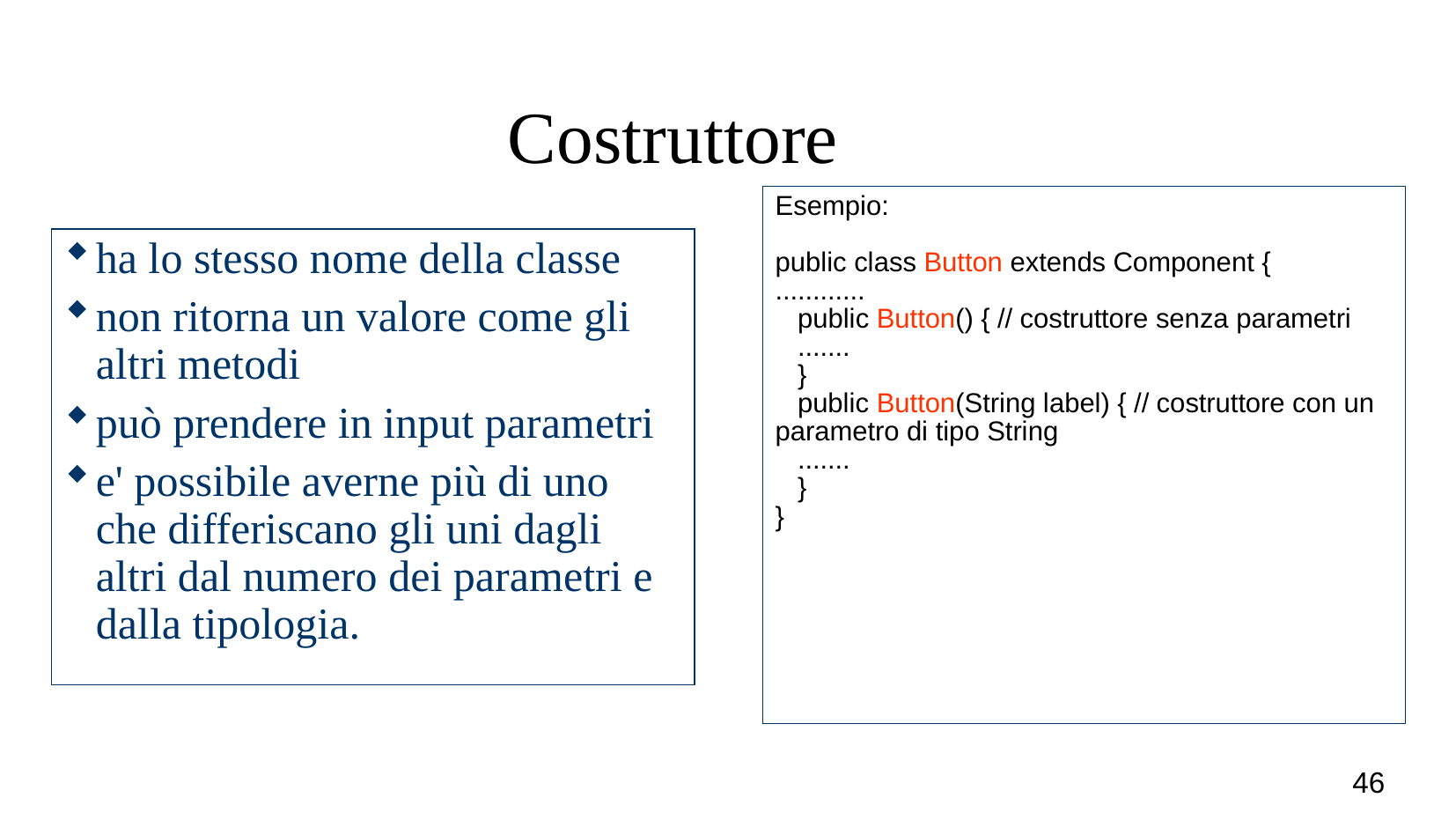

Costruttore
| Esempio: public class Button extends Component { ............    public Button() { // costruttore senza parametri    .......    }    public Button(String label) { // costruttore con un parametro di tipo String    .......    } } |
| --- |
ha lo stesso nome della classe
non ritorna un valore come gli altri metodi
può prendere in input parametri
e' possibile averne più di uno che differiscano gli uni dagli altri dal numero dei parametri e dalla tipologia.

46